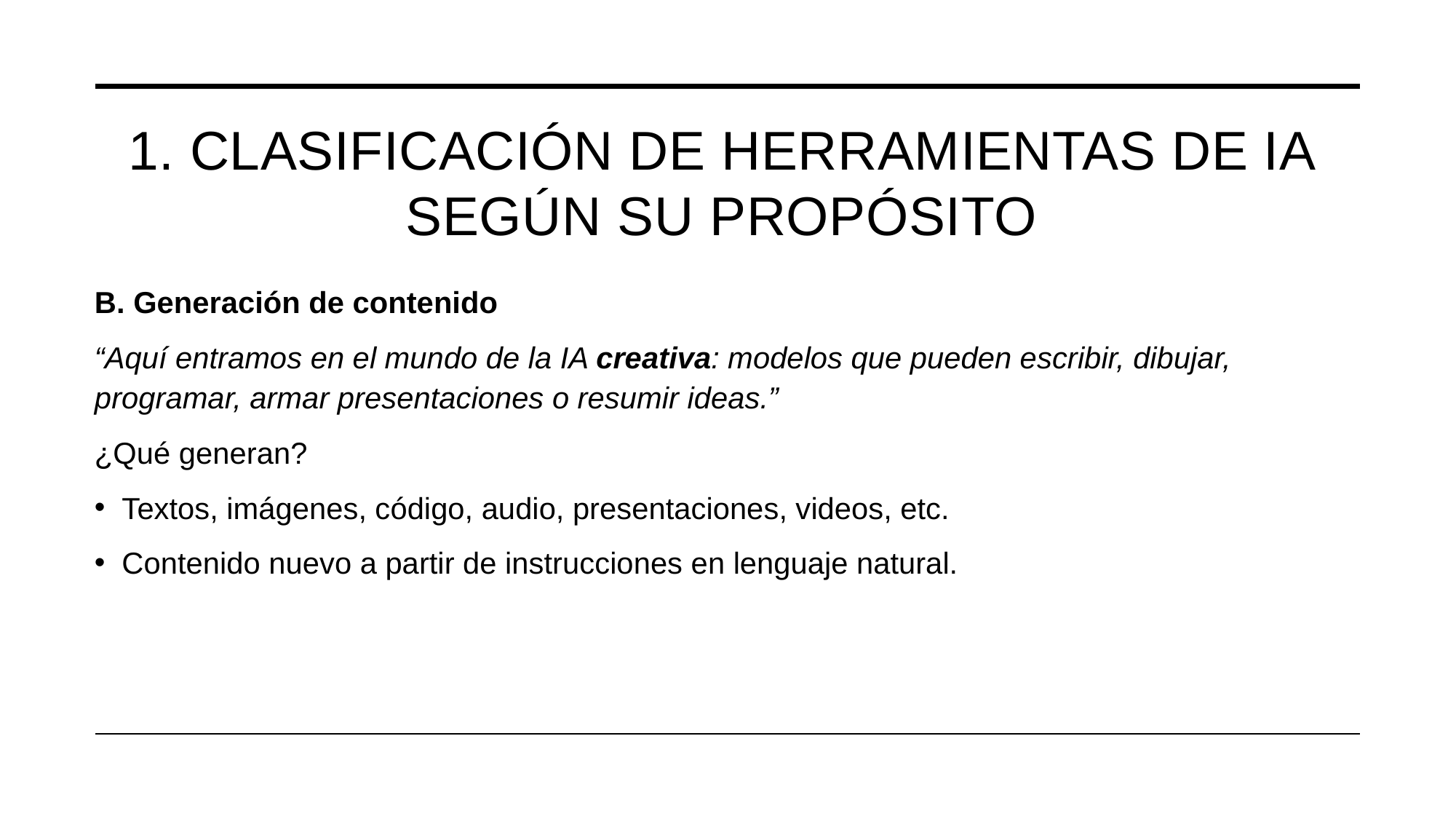

# 1. Clasificación de herramientas de IA según su propósito
B. Generación de contenido
“Aquí entramos en el mundo de la IA creativa: modelos que pueden escribir, dibujar, programar, armar presentaciones o resumir ideas.”
¿Qué generan?
Textos, imágenes, código, audio, presentaciones, videos, etc.
Contenido nuevo a partir de instrucciones en lenguaje natural.